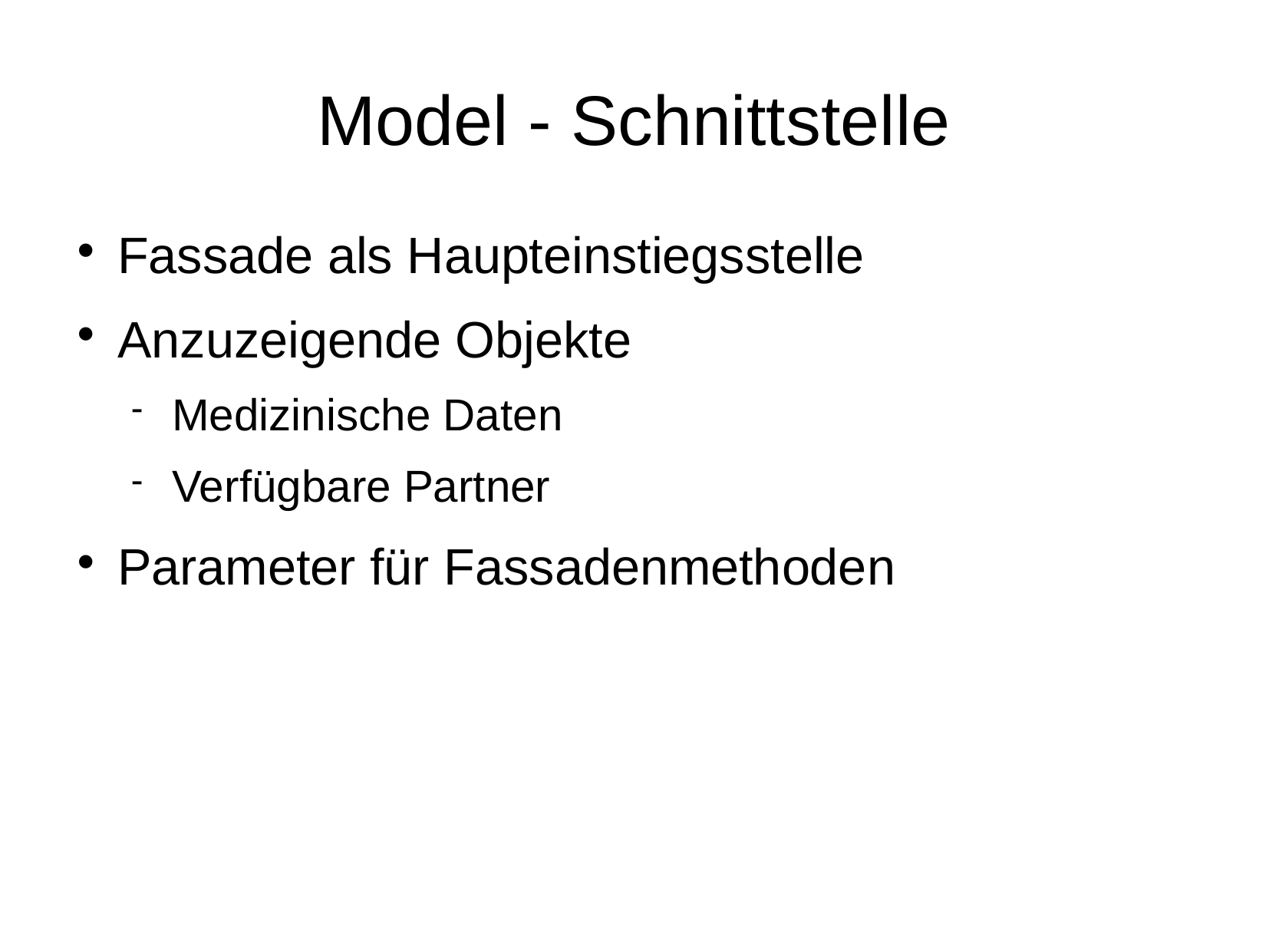

Model - Schnittstelle
Fassade als Haupteinstiegsstelle
Anzuzeigende Objekte
Medizinische Daten
Verfügbare Partner
Parameter für Fassadenmethoden